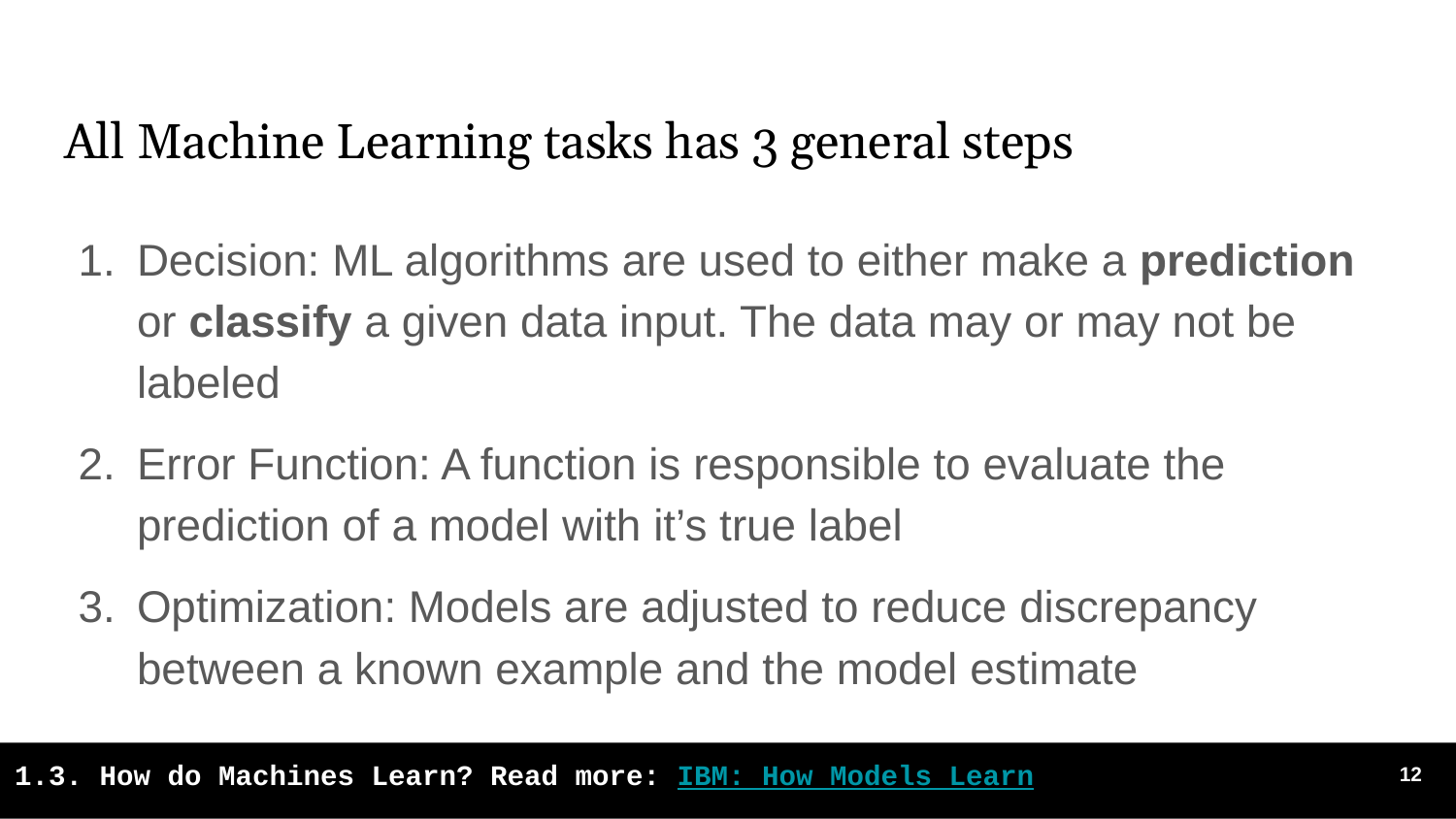

# All Machine Learning tasks has 3 general steps
Decision: ML algorithms are used to either make a prediction or classify a given data input. The data may or may not be labeled
Error Function: A function is responsible to evaluate the prediction of a model with it’s true label
Optimization: Models are adjusted to reduce discrepancy between a known example and the model estimate
12
1.3. How do Machines Learn? Read more: IBM: How Models Learn